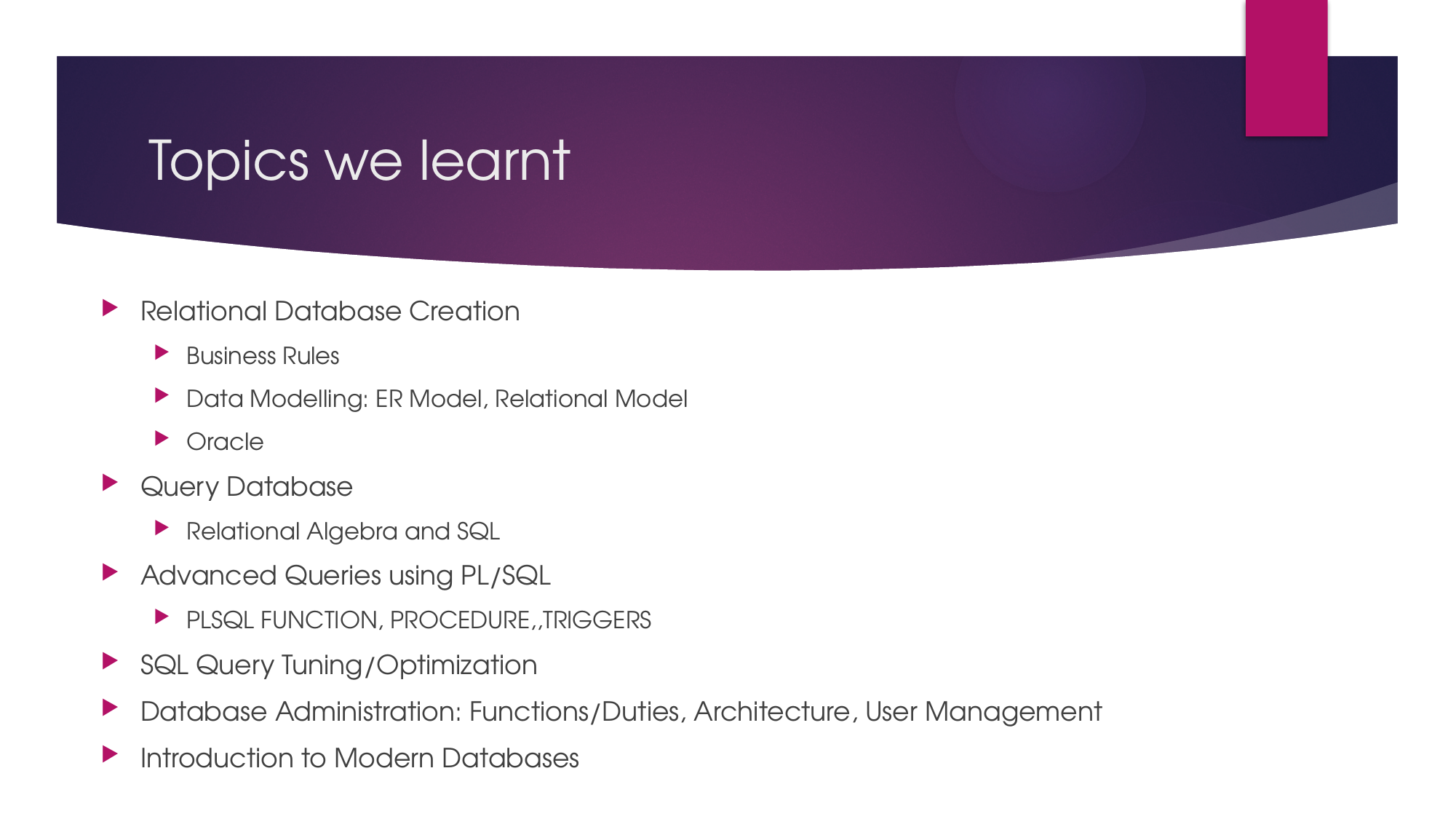

# Topics we learnt
Relational Database Creation
Business Rules
Data Modelling: ER Model, Relational Model
Oracle
Query Database
Relational Algebra and SQL
Advanced Queries using PL/SQL
PLSQL FUNCTION, PROCEDURE,,TRIGGERS
SQL Query Tuning/Optimization
Database Administration: Functions/Duties, Architecture, User Management
Introduction to Modern Databases